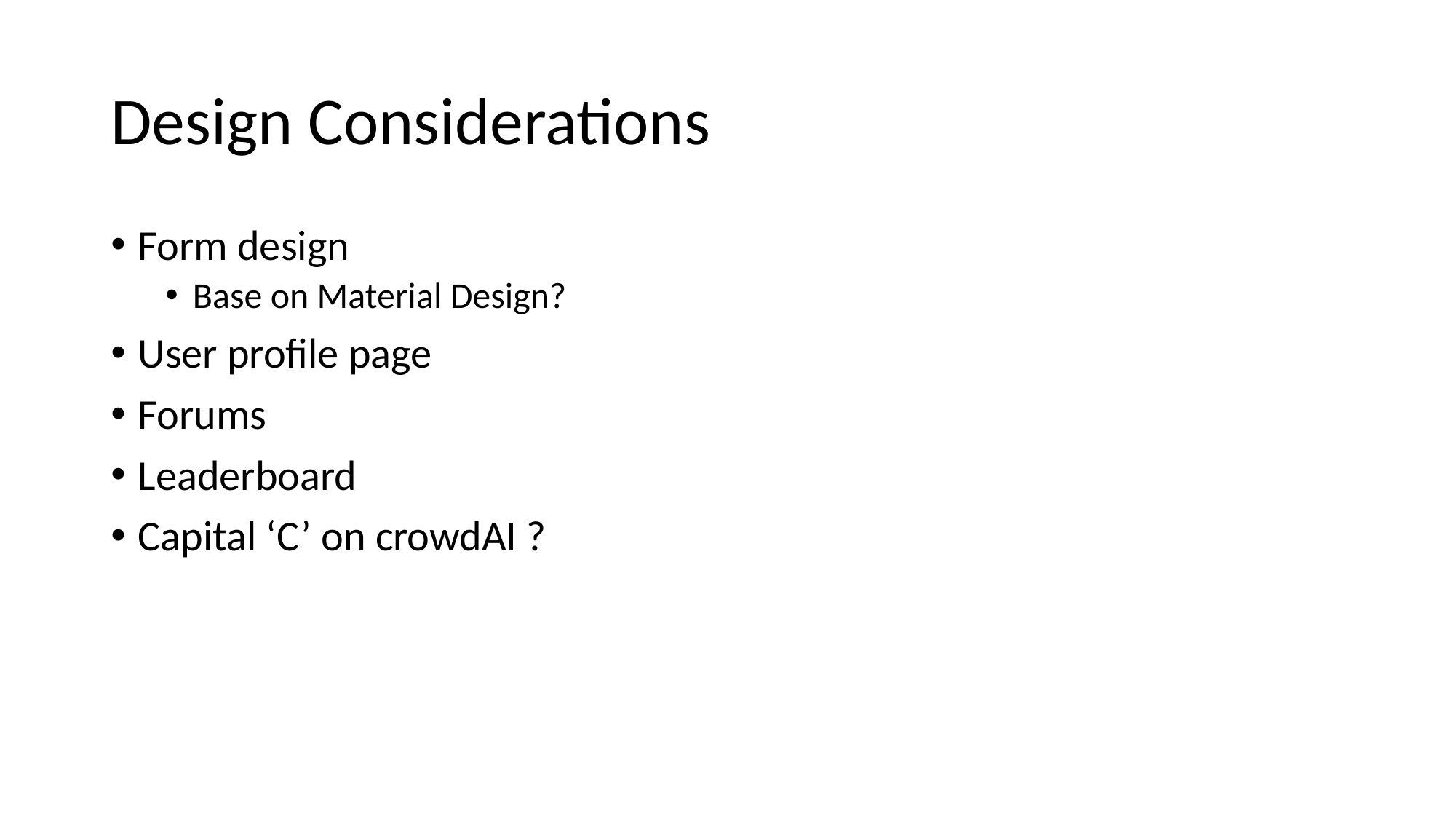

# Design Considerations
Form design
Base on Material Design?
User profile page
Forums
Leaderboard
Capital ‘C’ on crowdAI ?